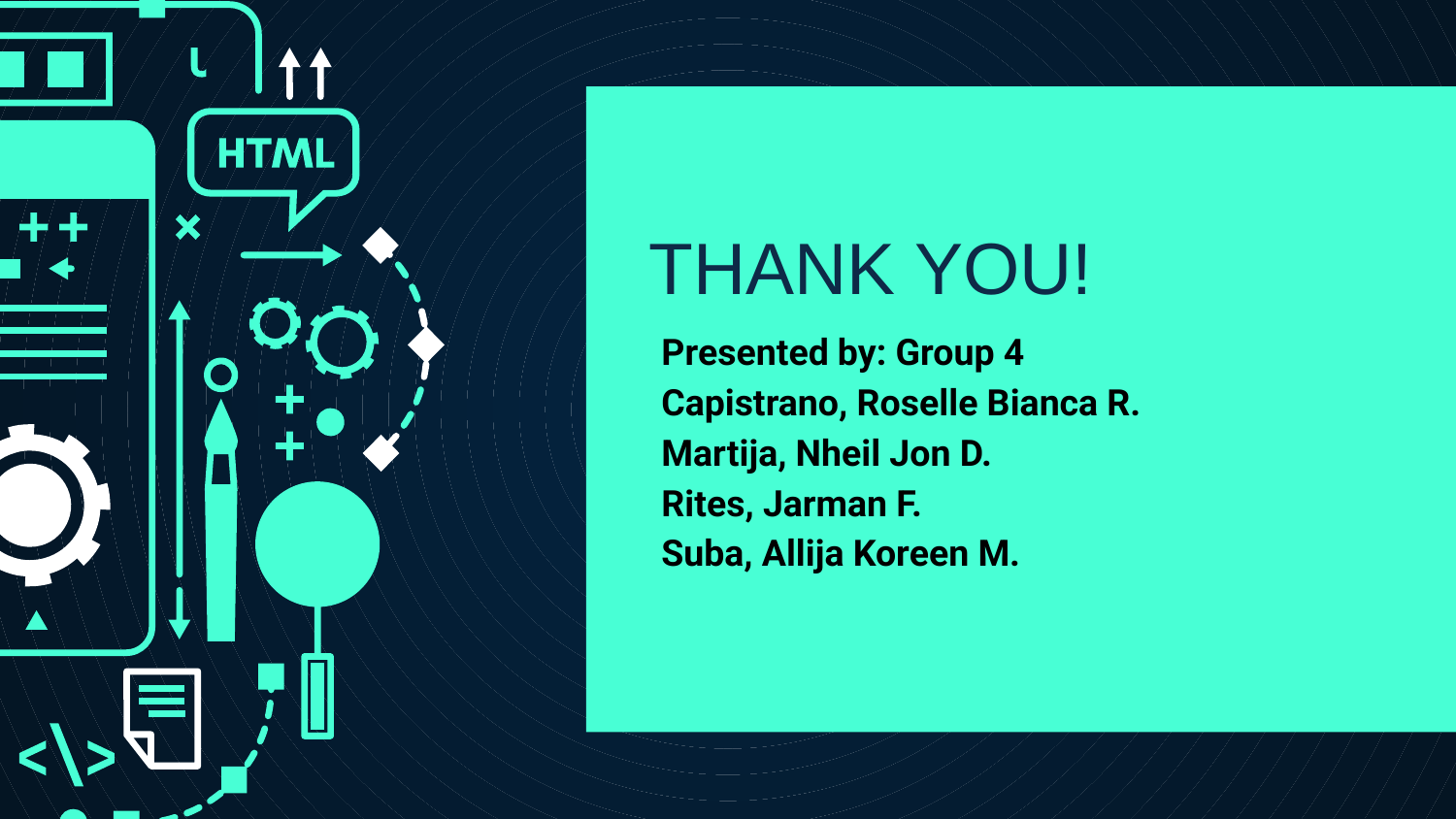

# THANK YOU!
Presented by: Group 4
Capistrano, Roselle Bianca R.
Martija, Nheil Jon D.
Rites, Jarman F.
Suba, Allija Koreen M.